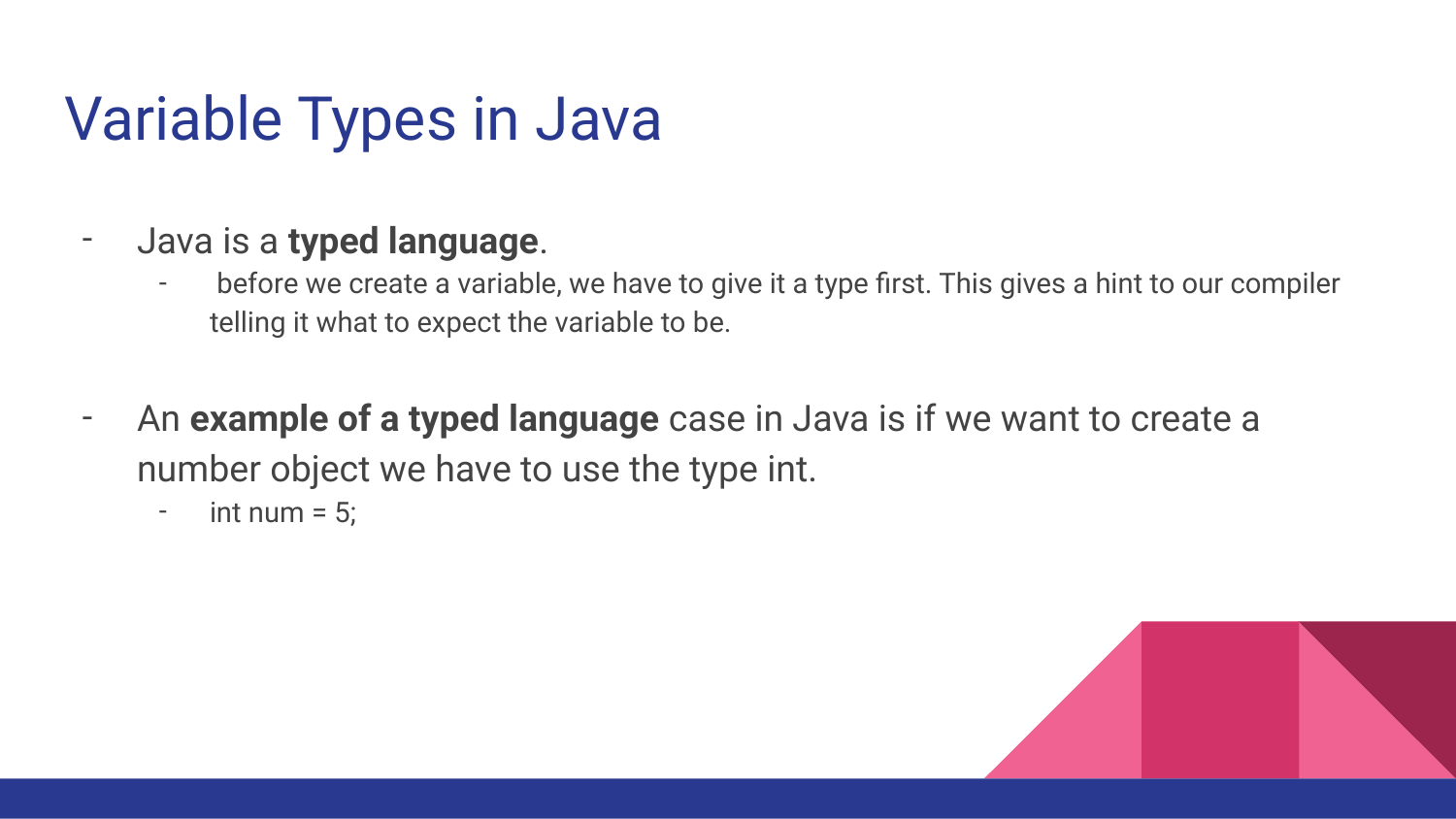

# Variable Types in Java
Java is a typed language.
 before we create a variable, we have to give it a type first. This gives a hint to our compiler telling it what to expect the variable to be.

An example of a typed language case in Java is if we want to create a number object we have to use the type int.
int num = 5;